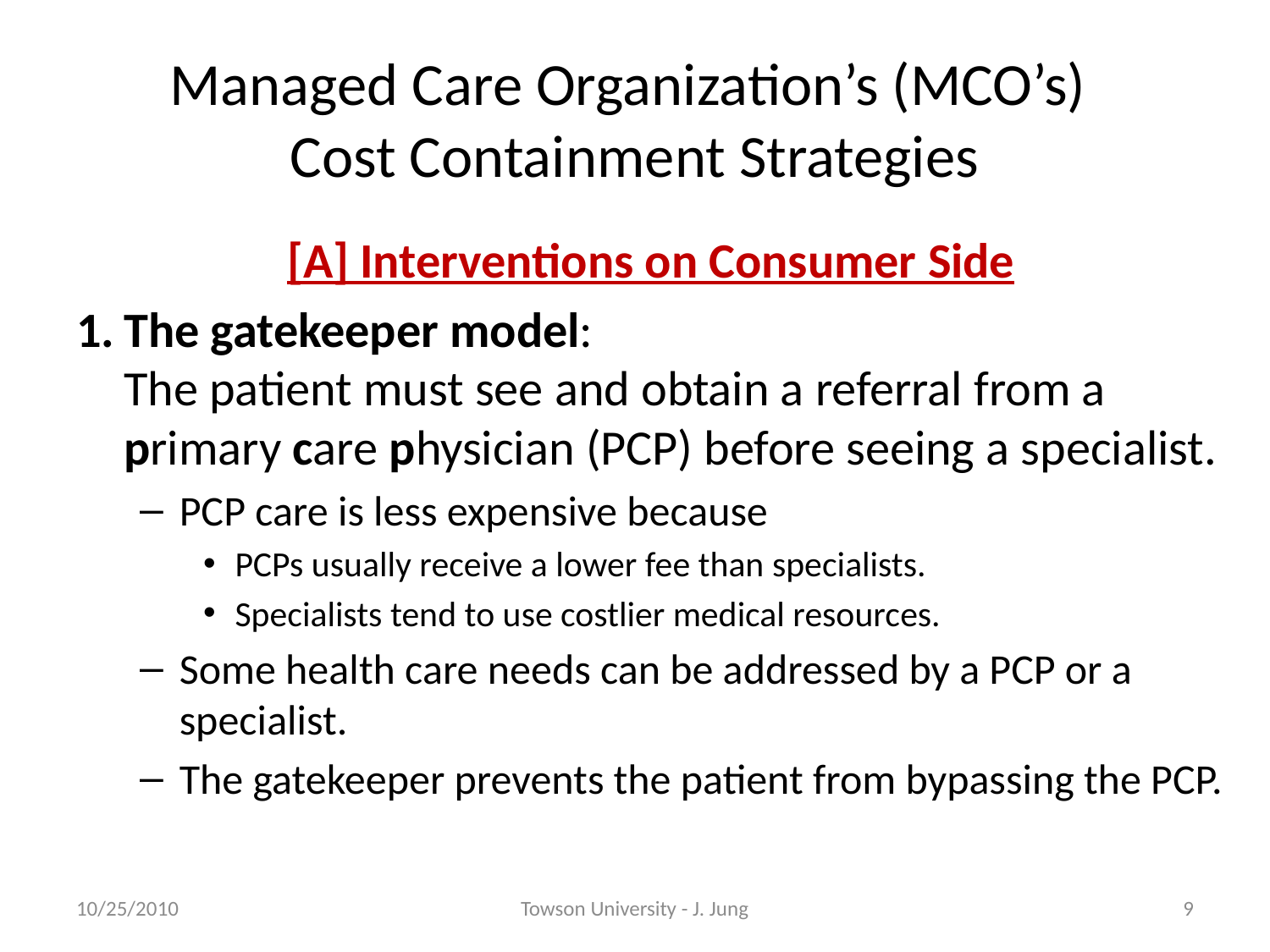

# Managed Care Organization’s (MCO’s) Cost Containment Strategies
[A] Interventions on Consumer Side
1.	The gatekeeper model:
The patient must see and obtain a referral from a  primary care physician (PCP) before seeing a specialist.
PCP care is less expensive because
PCPs usually receive a lower fee than specialists.
Specialists tend to use costlier medical resources.
Some health care needs can be addressed by a PCP or a specialist.
The gatekeeper prevents the patient from bypassing the PCP.
10/25/2010
Towson University - J. Jung
9